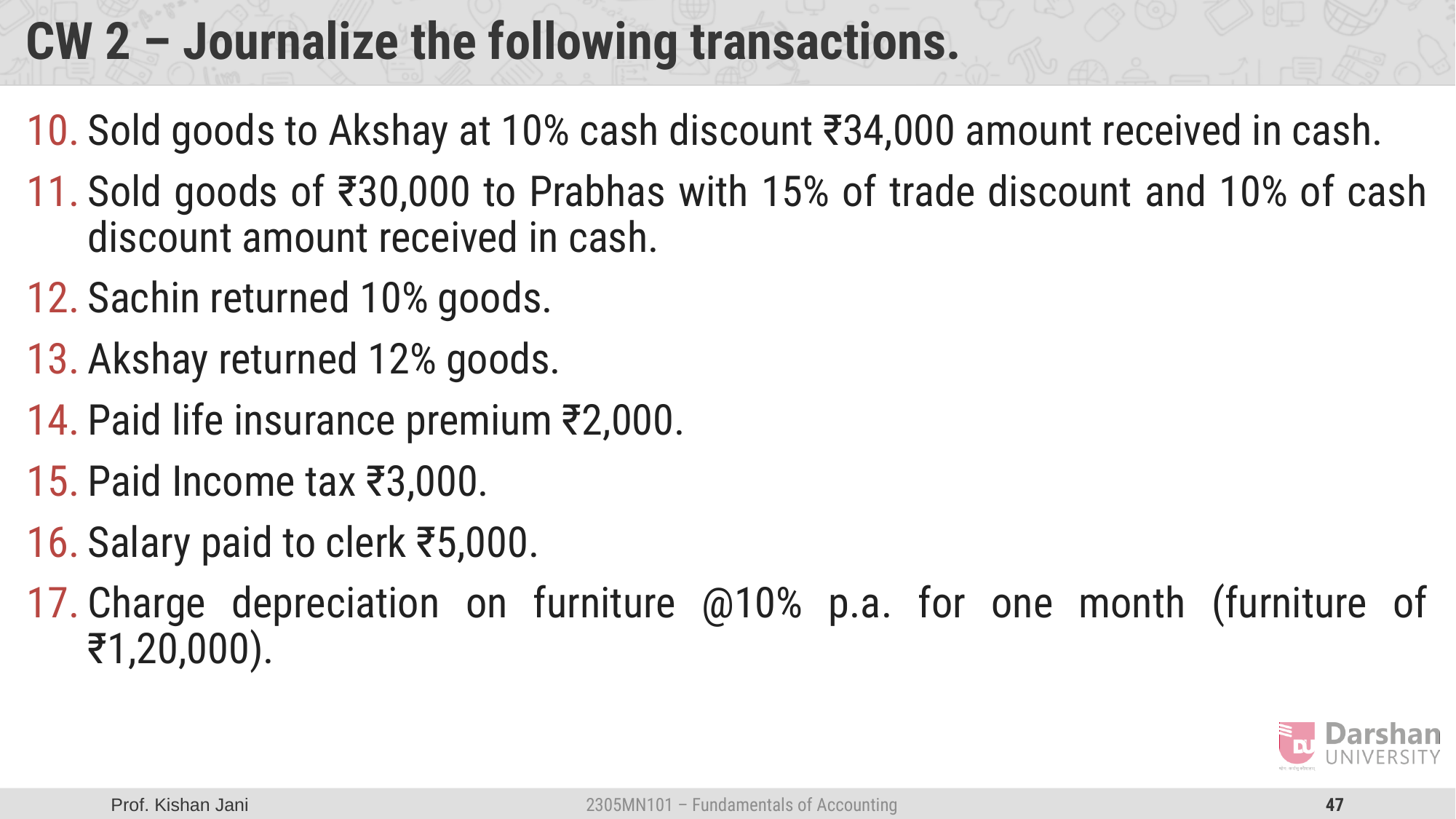

# CW 2 – Journalize the following transactions.
Sold goods to Akshay at 10% cash discount ₹34,000 amount received in cash.
Sold goods of ₹30,000 to Prabhas with 15% of trade discount and 10% of cash discount amount received in cash.
Sachin returned 10% goods.
Akshay returned 12% goods.
Paid life insurance premium ₹2,000.
Paid Income tax ₹3,000.
Salary paid to clerk ₹5,000.
Charge depreciation on furniture @10% p.a. for one month (furniture of ₹1,20,000).